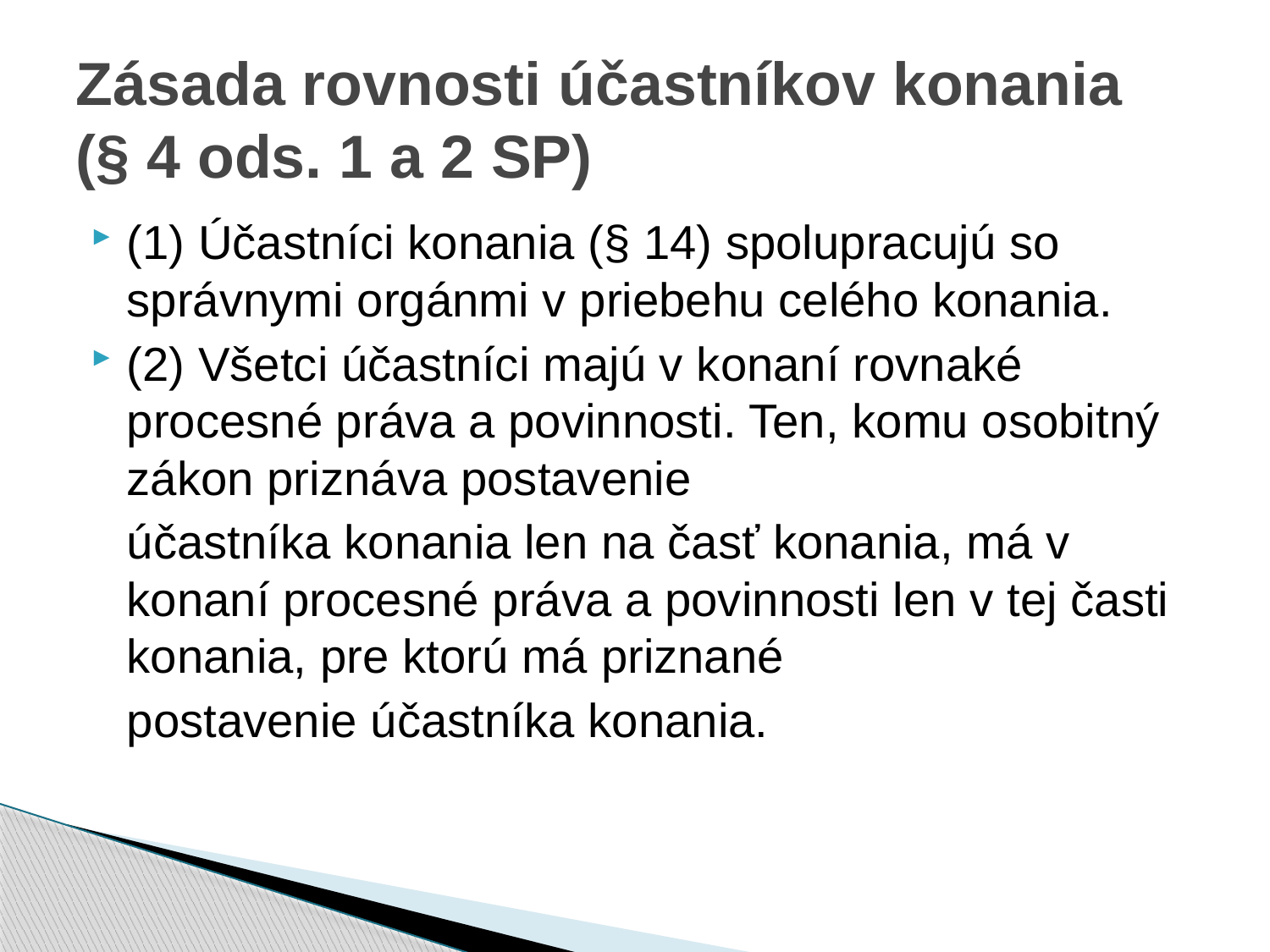

# Zásada rovnosti účastníkov konania (§ 4 ods. 1 a 2 SP)
(1) Účastníci konania (§ 14) spolupracujú so správnymi orgánmi v priebehu celého konania.
(2) Všetci účastníci majú v konaní rovnaké procesné práva a povinnosti. Ten, komu osobitný zákon priznáva postavenie
	účastníka konania len na časť konania, má v konaní procesné práva a povinnosti len v tej časti konania, pre ktorú má priznané
	postavenie účastníka konania.